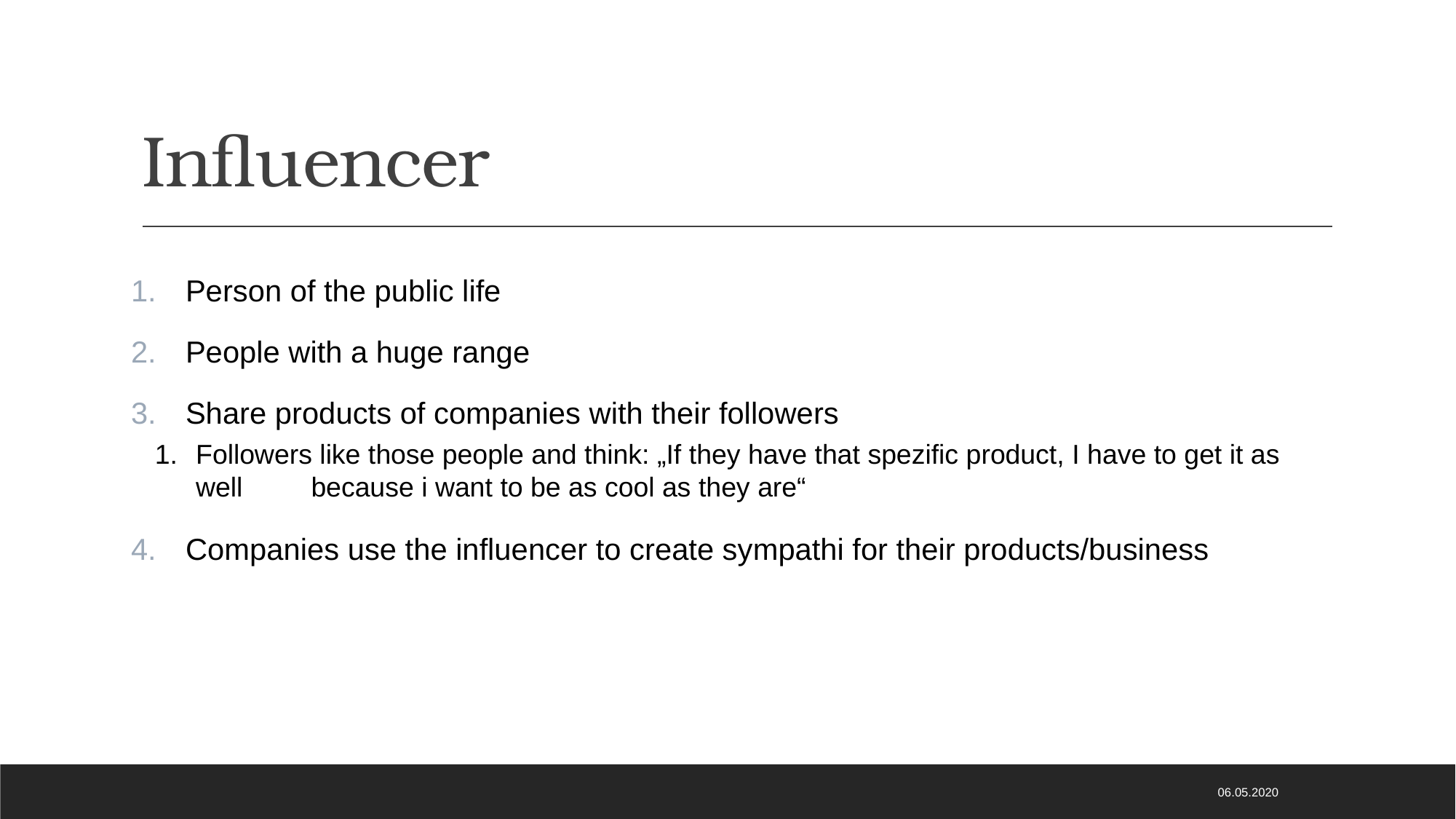

# Influencer
Person of the public life
People with a huge range
Share products of companies with their followers
Followers like those people and think: „If they have that spezific product, I have to get it as well         because i want to be as cool as they are“
Companies use the influencer to create sympathi for their products/business

06.05.2020